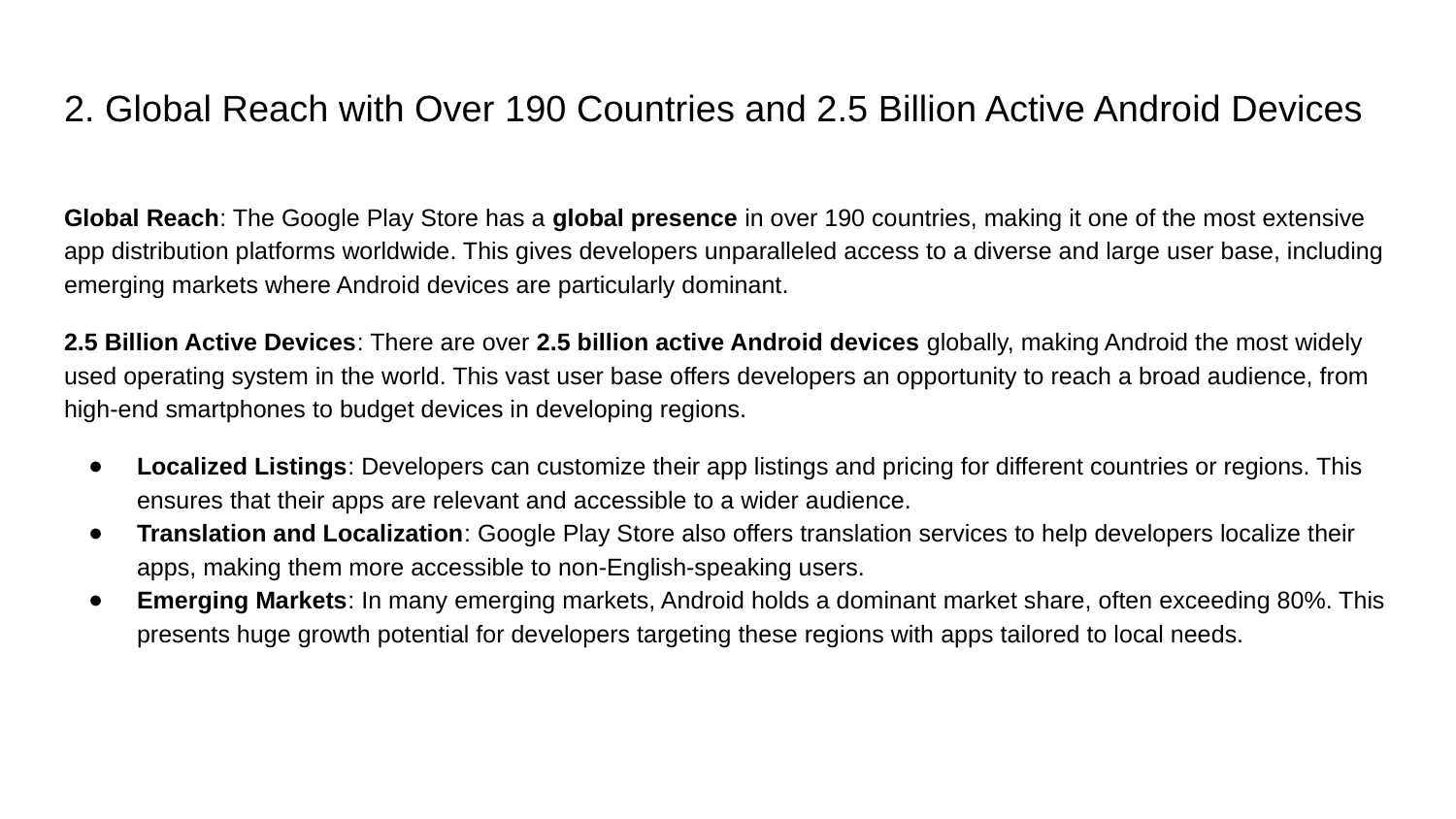

# 2. Global Reach with Over 190 Countries and 2.5 Billion Active Android Devices
Global Reach: The Google Play Store has a global presence in over 190 countries, making it one of the most extensive app distribution platforms worldwide. This gives developers unparalleled access to a diverse and large user base, including emerging markets where Android devices are particularly dominant.
2.5 Billion Active Devices: There are over 2.5 billion active Android devices globally, making Android the most widely used operating system in the world. This vast user base offers developers an opportunity to reach a broad audience, from high-end smartphones to budget devices in developing regions.
Localized Listings: Developers can customize their app listings and pricing for different countries or regions. This ensures that their apps are relevant and accessible to a wider audience.
Translation and Localization: Google Play Store also offers translation services to help developers localize their apps, making them more accessible to non-English-speaking users.
Emerging Markets: In many emerging markets, Android holds a dominant market share, often exceeding 80%. This presents huge growth potential for developers targeting these regions with apps tailored to local needs.